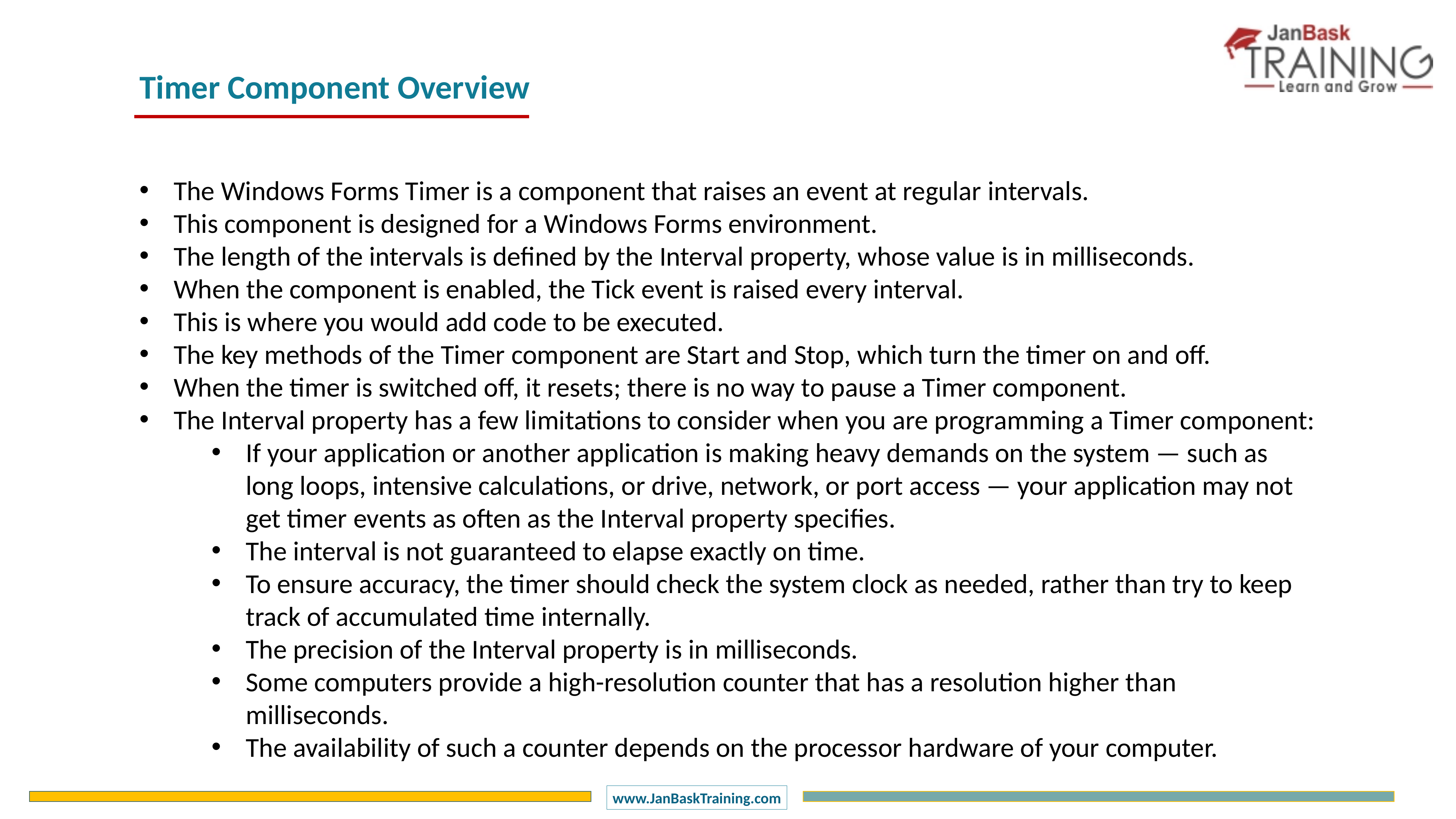

Timer Component Overview
The Windows Forms Timer is a component that raises an event at regular intervals.
This component is designed for a Windows Forms environment.
The length of the intervals is defined by the Interval property, whose value is in milliseconds.
When the component is enabled, the Tick event is raised every interval.
This is where you would add code to be executed.
The key methods of the Timer component are Start and Stop, which turn the timer on and off.
When the timer is switched off, it resets; there is no way to pause a Timer component.
The Interval property has a few limitations to consider when you are programming a Timer component:
If your application or another application is making heavy demands on the system — such as long loops, intensive calculations, or drive, network, or port access — your application may not get timer events as often as the Interval property specifies.
The interval is not guaranteed to elapse exactly on time.
To ensure accuracy, the timer should check the system clock as needed, rather than try to keep track of accumulated time internally.
The precision of the Interval property is in milliseconds.
Some computers provide a high-resolution counter that has a resolution higher than milliseconds.
The availability of such a counter depends on the processor hardware of your computer.